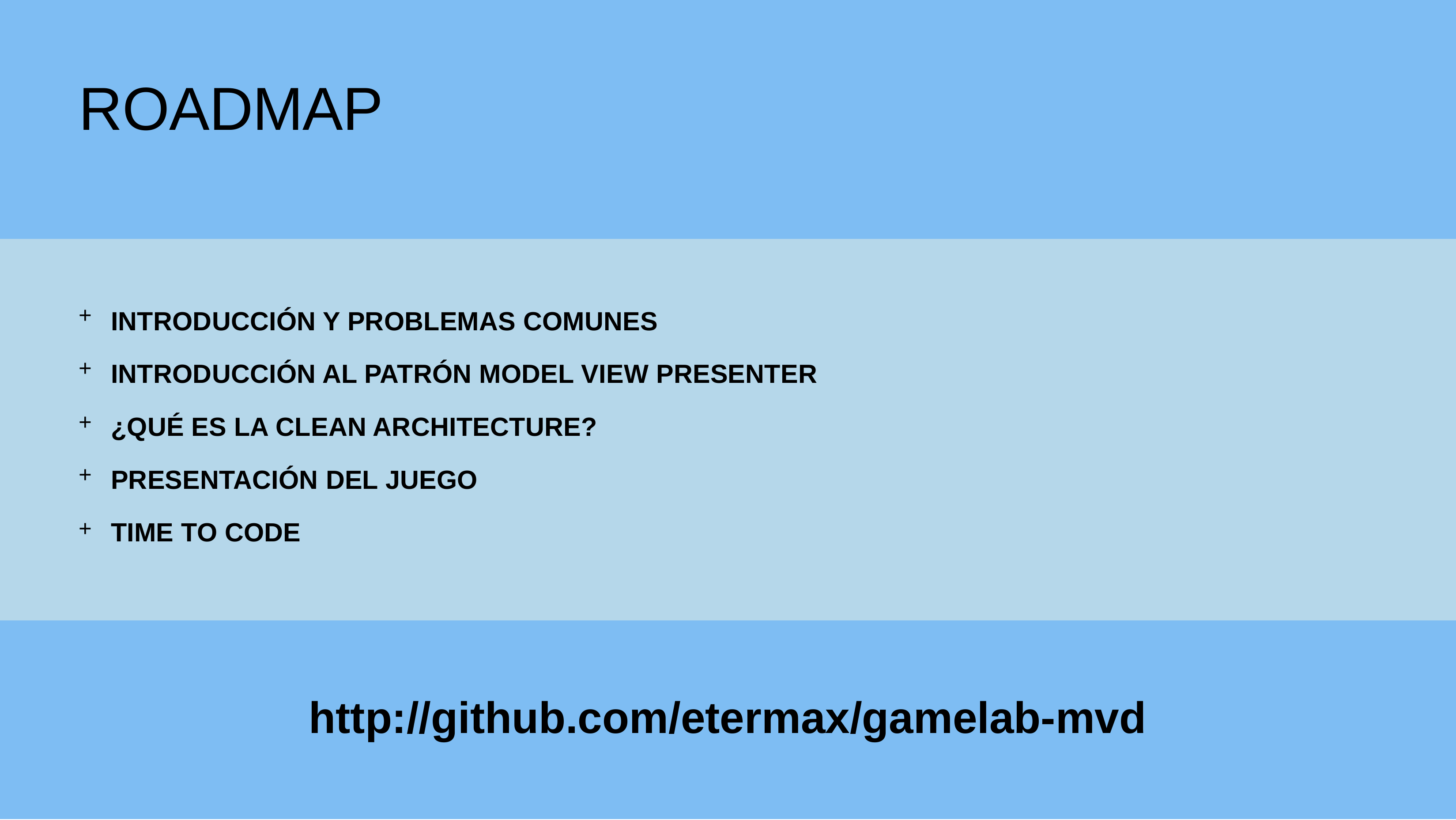

# ROADMAP

INTRODUCCIÓN Y PROBLEMAS COMUNES
INTRODUCCIÓN AL PATRÓN MODEL VIEW PRESENTER
¿QUÉ ES LA CLEAN ARCHITECTURE?
PRESENTACIÓN DEL JUEGO
TIME TO CODE
+
+
+
+
+

http://github.com/etermax/gamelab-mvd